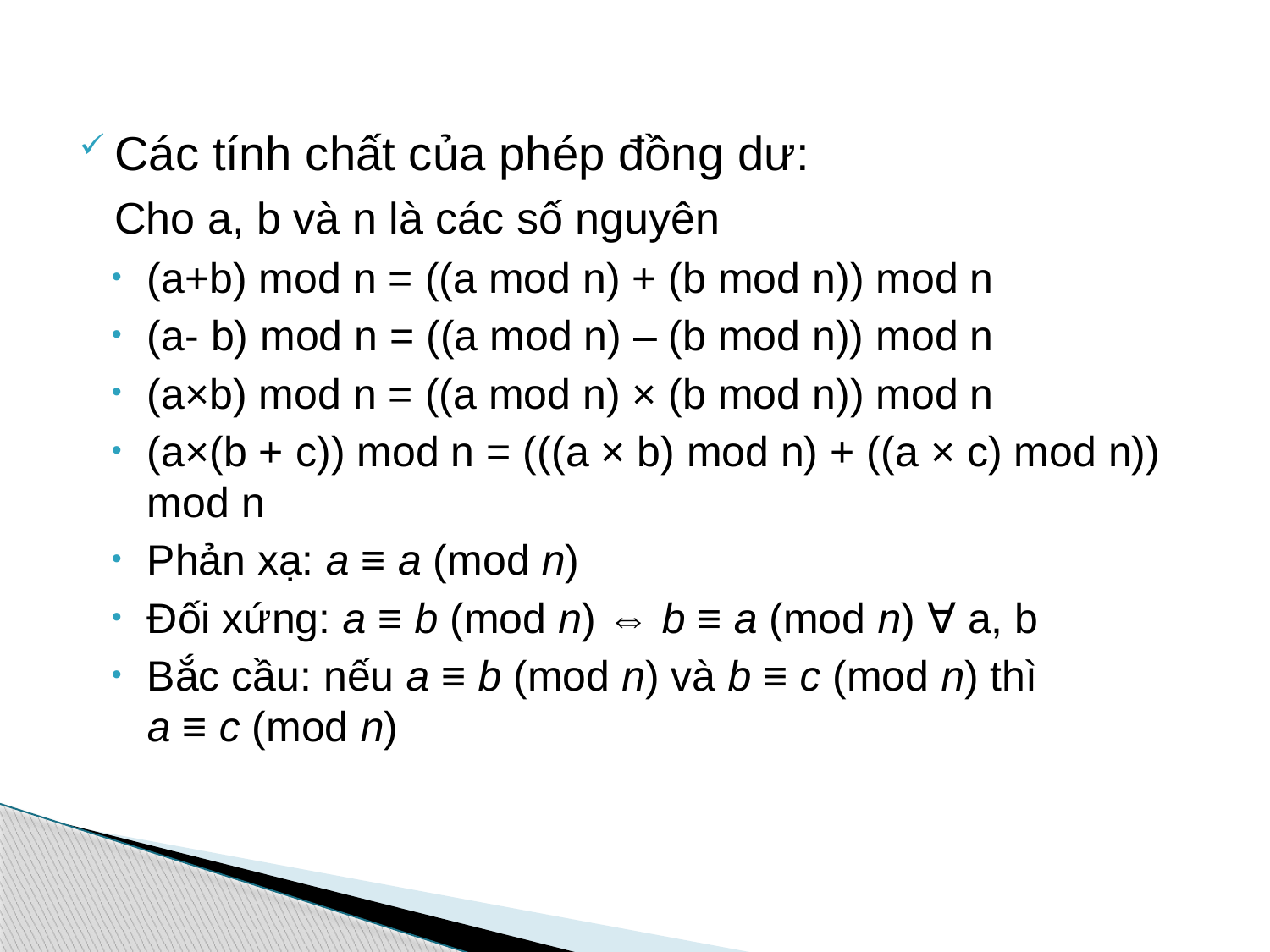

Các tính chất của phép đồng dư:
	Cho a, b và n là các số nguyên
(a+b) mod n = ((a mod n) + (b mod n)) mod n
(a- b) mod n = ((a mod n) – (b mod n)) mod n
(a×b) mod n = ((a mod n) × (b mod n)) mod n
(a×(b + c)) mod n = (((a × b) mod n) + ((a × c) mod n)) mod n
Phản xạ: a ≡ a (mod n)
Đối xứng: a ≡ b (mod n) ⇔ b ≡ a (mod n) ∀ a, b
Bắc cầu: nếu a ≡ b (mod n) và b ≡ c (mod n) thì a ≡ c (mod n)